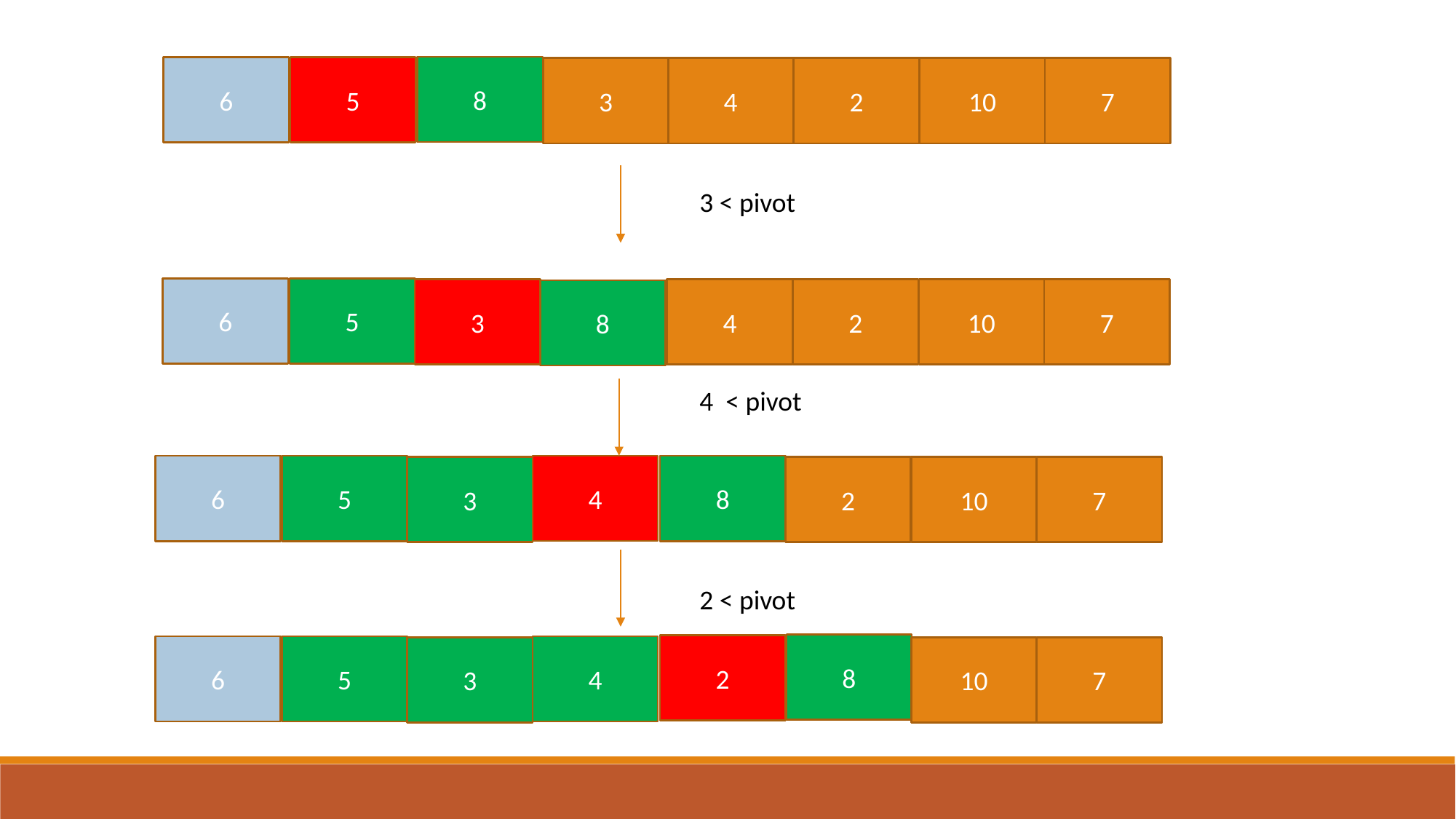

8
5
6
3
4
2
10
7
3 < pivot
5
6
3
4
2
10
7
8
4  < pivot
4
8
5
6
3
2
10
7
2 < pivot
8
2
4
5
6
3
10
7